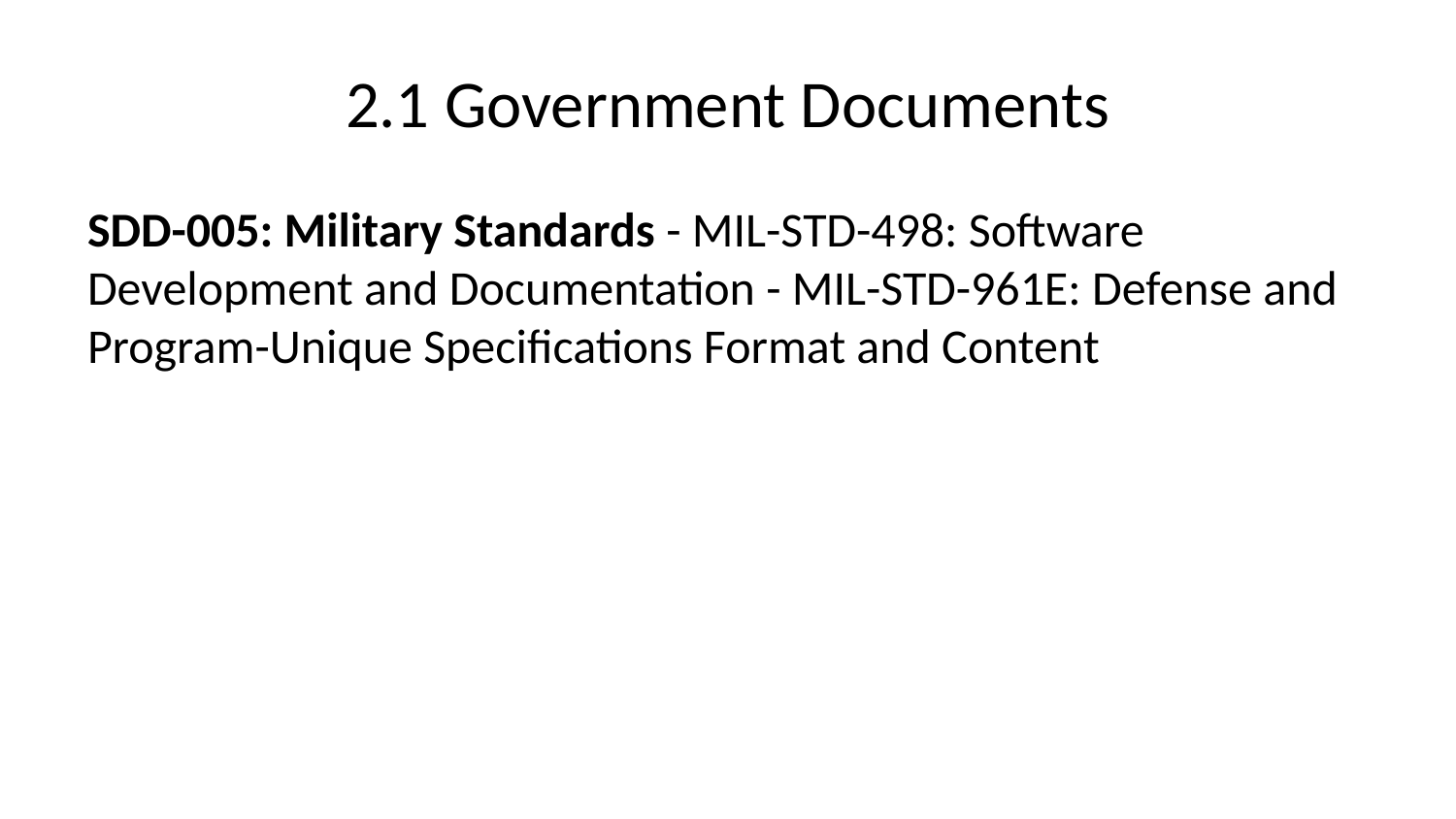

# 2.1 Government Documents
SDD-005: Military Standards - MIL-STD-498: Software Development and Documentation - MIL-STD-961E: Defense and Program-Unique Specifications Format and Content